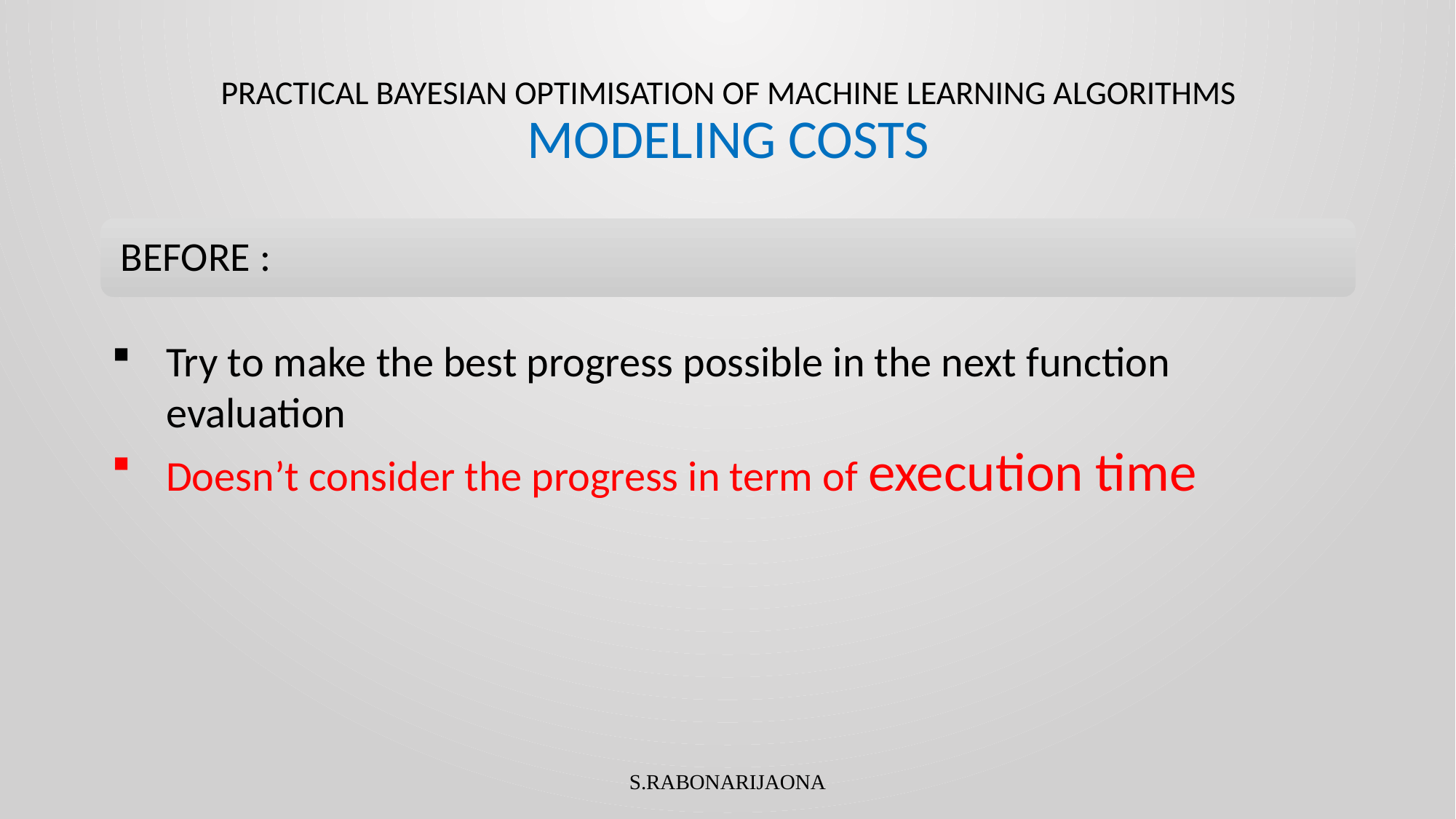

# PRACTICAL BAYESIAN OPTIMISATION OF MACHINE LEARNING ALGORITHMS MODELING COSTS
BEFORE :
Try to make the best progress possible in the next function evaluation
Doesn’t consider the progress in term of execution time
S.RABONARIJAONA